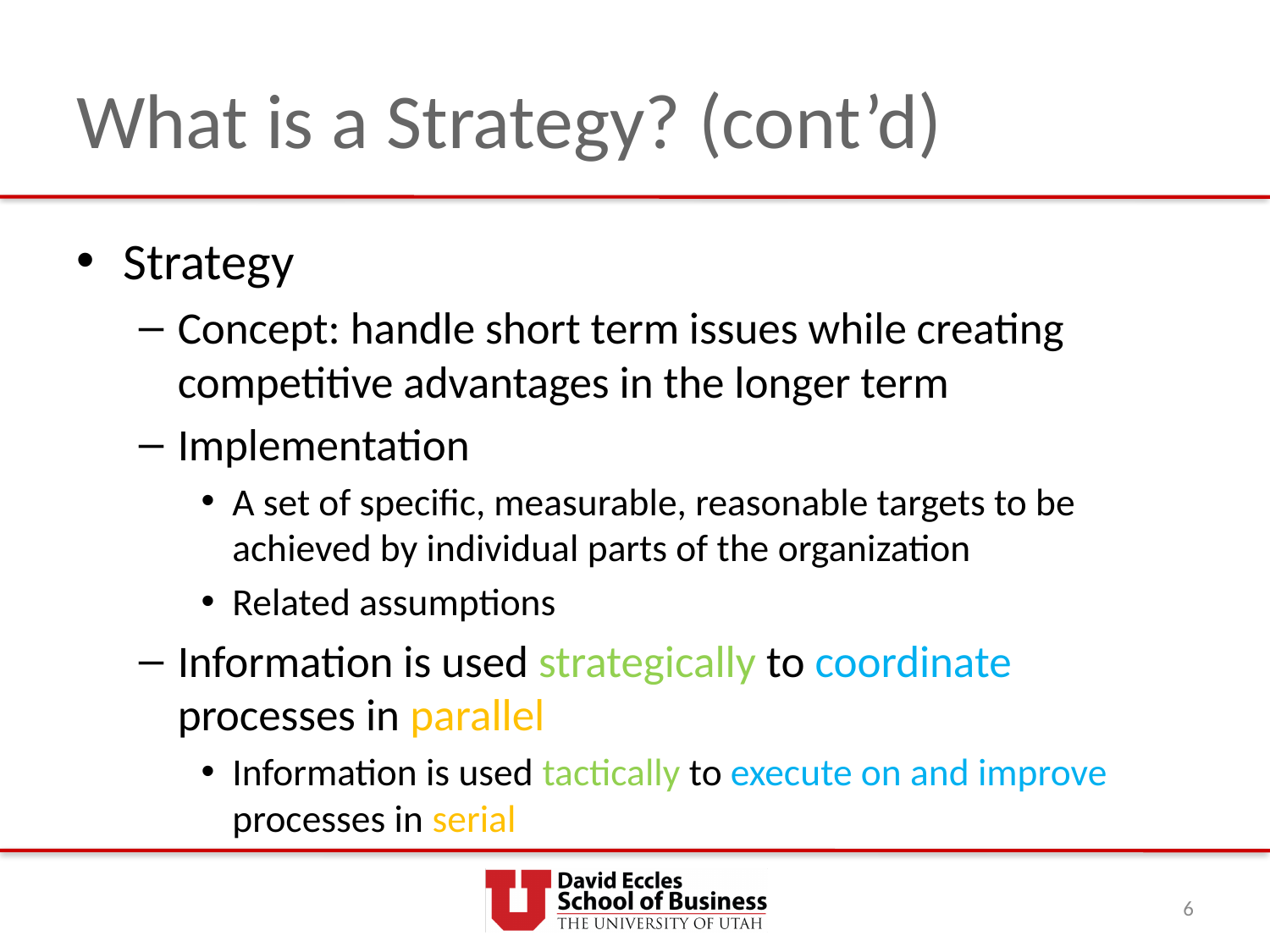

# What is a Strategy? (cont’d)
Strategy
Concept: handle short term issues while creating competitive advantages in the longer term
Implementation
A set of specific, measurable, reasonable targets to be achieved by individual parts of the organization
Related assumptions
Information is used strategically to coordinate processes in parallel
Information is used tactically to execute on and improve processes in serial

6